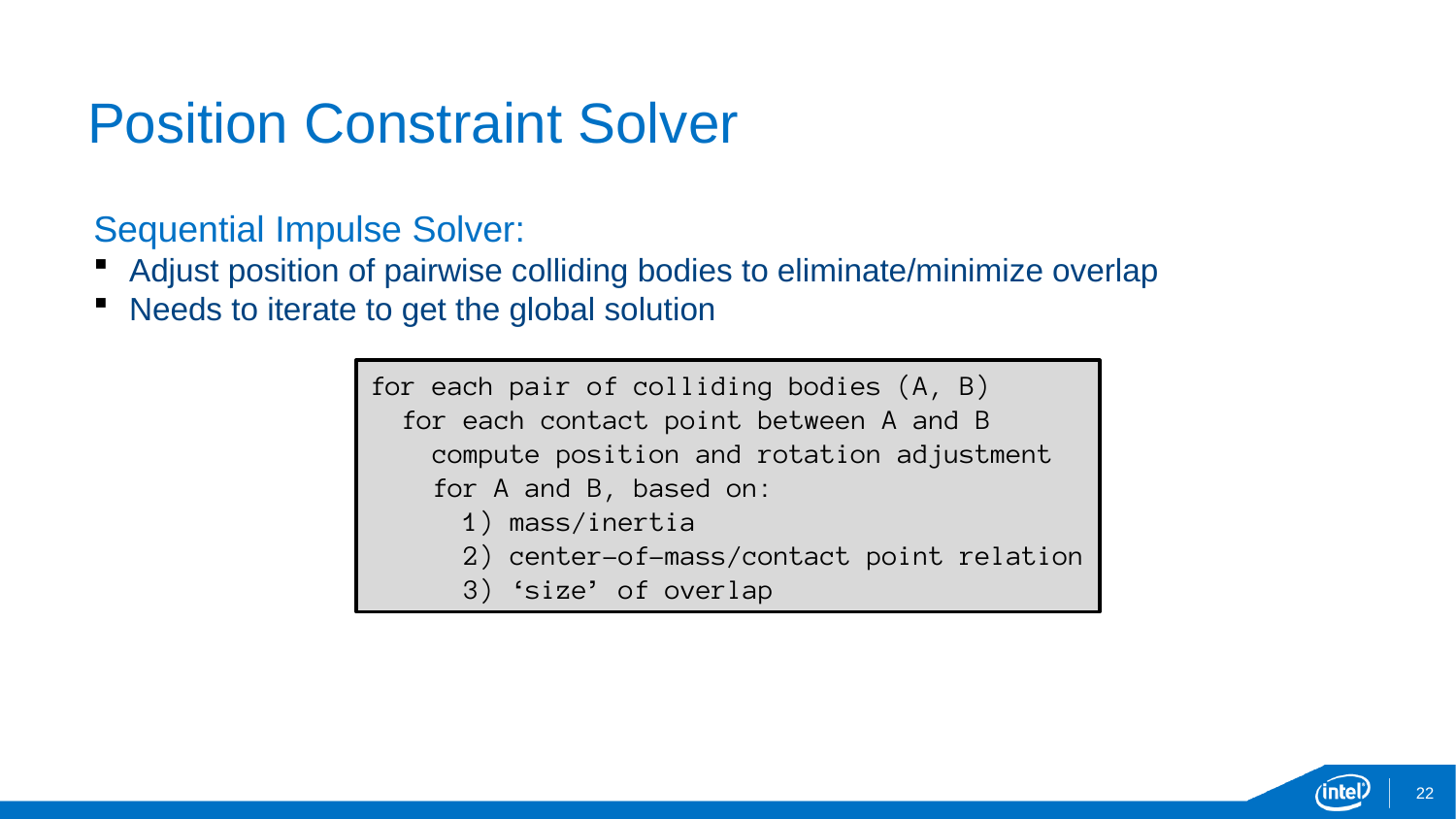

# Position Constraint Solver
Sequential Impulse Solver:
Adjust position of pairwise colliding bodies to eliminate/minimize overlap
Needs to iterate to get the global solution

for each pair of colliding bodies (A, B)
  for each contact point between A and B
    compute position and rotation adjustment
    for A and B, based on:
      1) mass/inertia
      2) center-of-mass/contact point relation
      3) ‘size’ of overlap
22